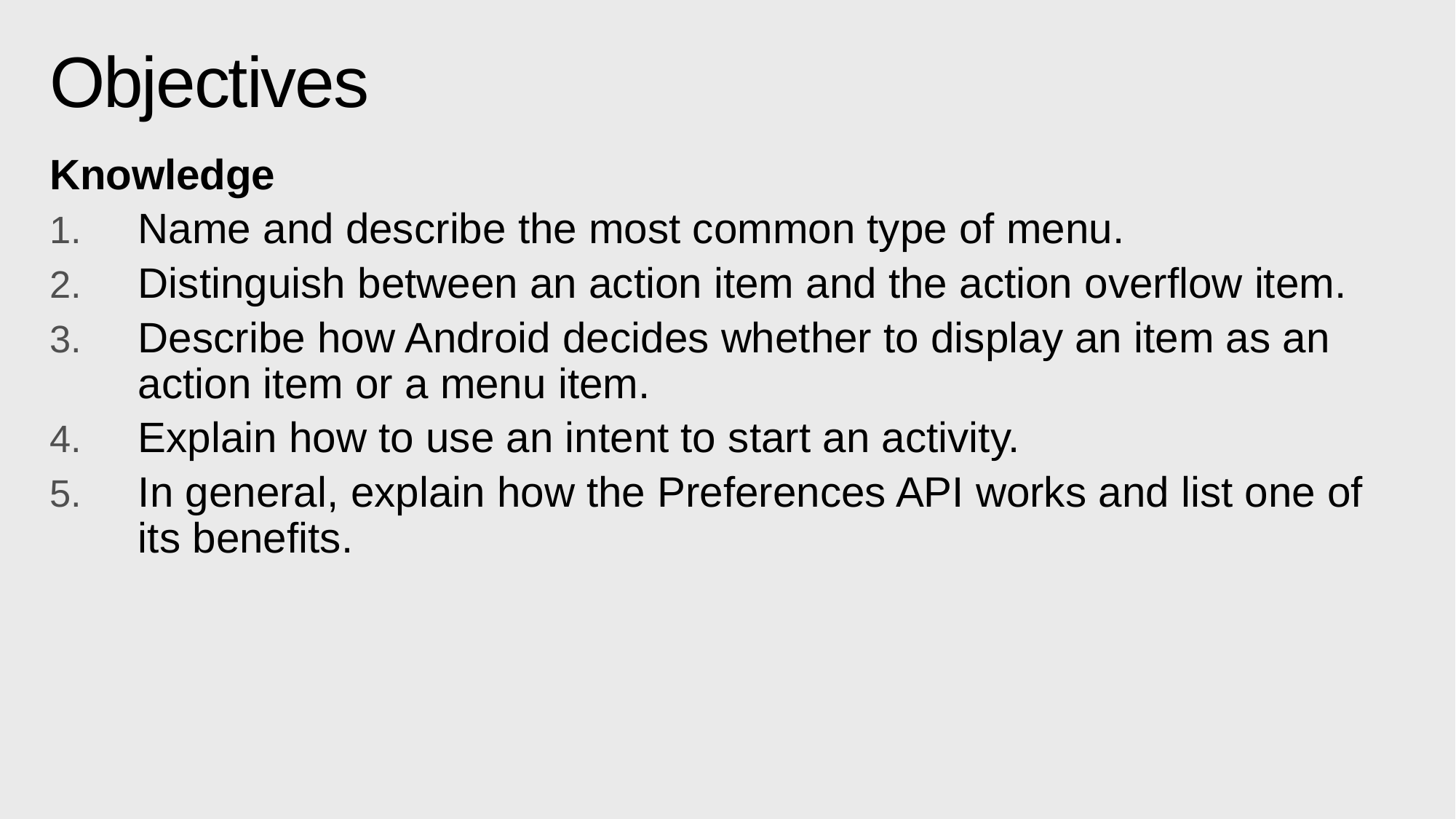

# Objectives
Knowledge
Name and describe the most common type of menu.
Distinguish between an action item and the action overflow item.
Describe how Android decides whether to display an item as an action item or a menu item.
Explain how to use an intent to start an activity.
In general, explain how the Preferences API works and list one of its benefits.